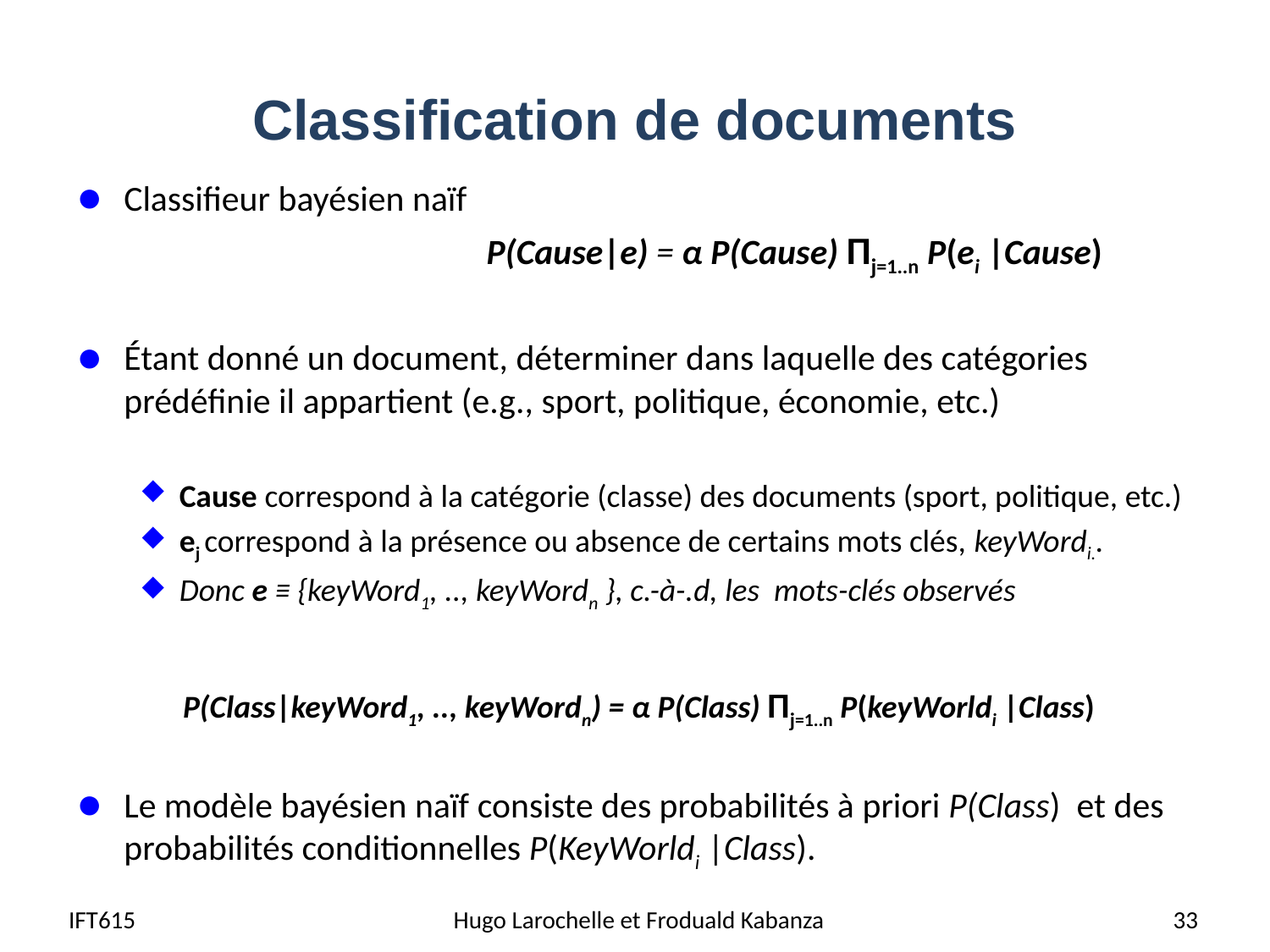

# Classification de documents
Classifieur bayésien naïf
                                                   P(Cause|e) = α P(Cause) Πj=1..n P(ei |Cause)

Étant donné un document, déterminer dans laquelle des catégories prédéfinie il appartient (e.g., sport, politique, économie, etc.)

Cause correspond à la catégorie (classe) des documents (sport, politique, etc.)
ej correspond à la présence ou absence de certains mots clés, keyWordi..
Donc e ≡ {keyWord1, .., keyWordn }, c.-à-.d, les  mots-clés observés

      P(Class|keyWord1, .., keyWordn) = α P(Class) Πj=1..n P(keyWorldi |Class)

Le modèle bayésien naïf consiste des probabilités à priori P(Class)  et des probabilités conditionnelles P(KeyWorldi |Class).

IFT615
Hugo Larochelle et Froduald Kabanza
33